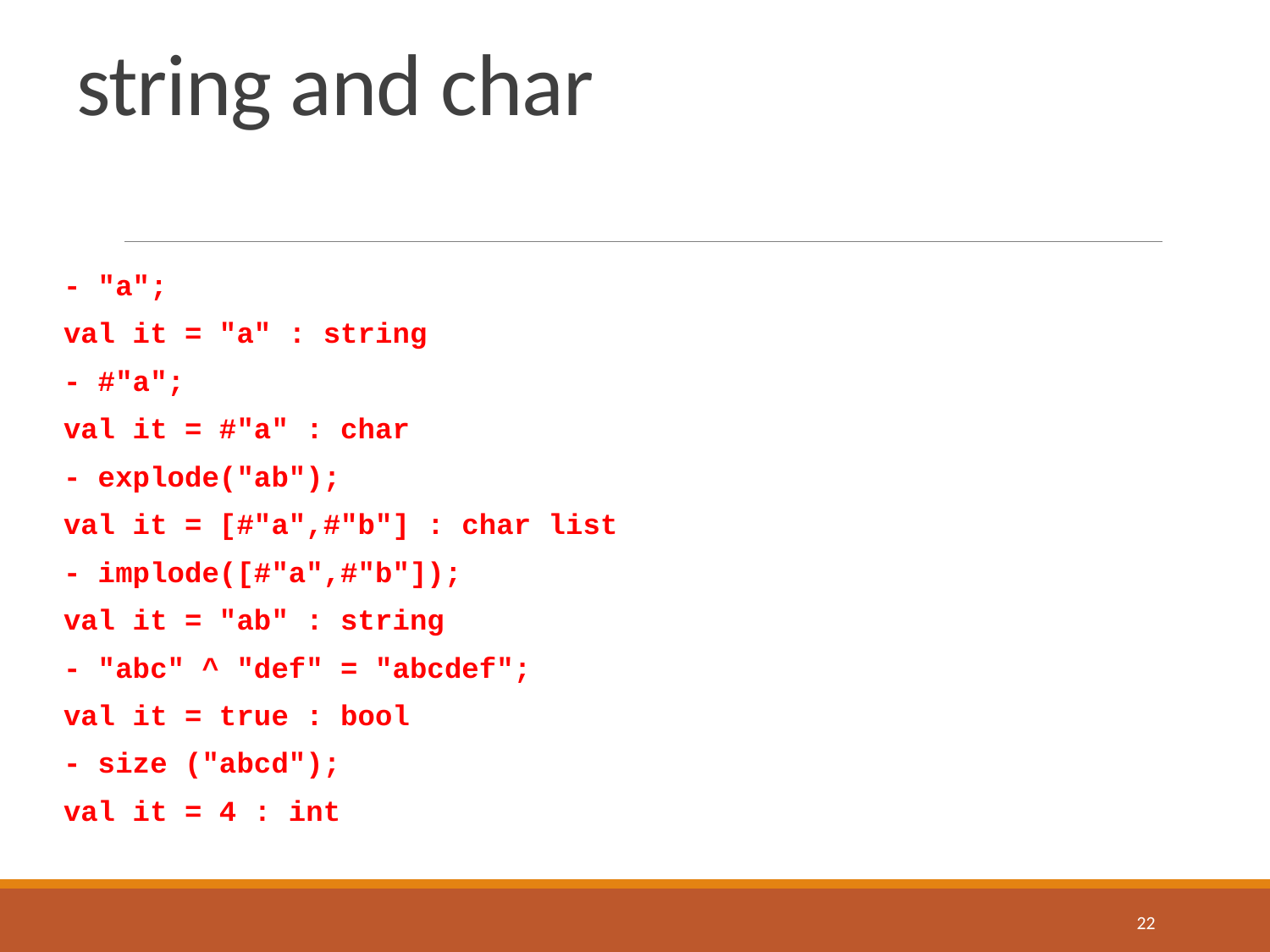

# string and char
- "a";
val it = "a" : string
- #"a";
val it = #"a" : char
- explode("ab");
val it = [#"a",#"b"] : char list
- implode([#"a",#"b"]);
val it = "ab" : string
- "abc" ^ "def" = "abcdef";
val it = true : bool
- size ("abcd");
val it = 4 : int
22